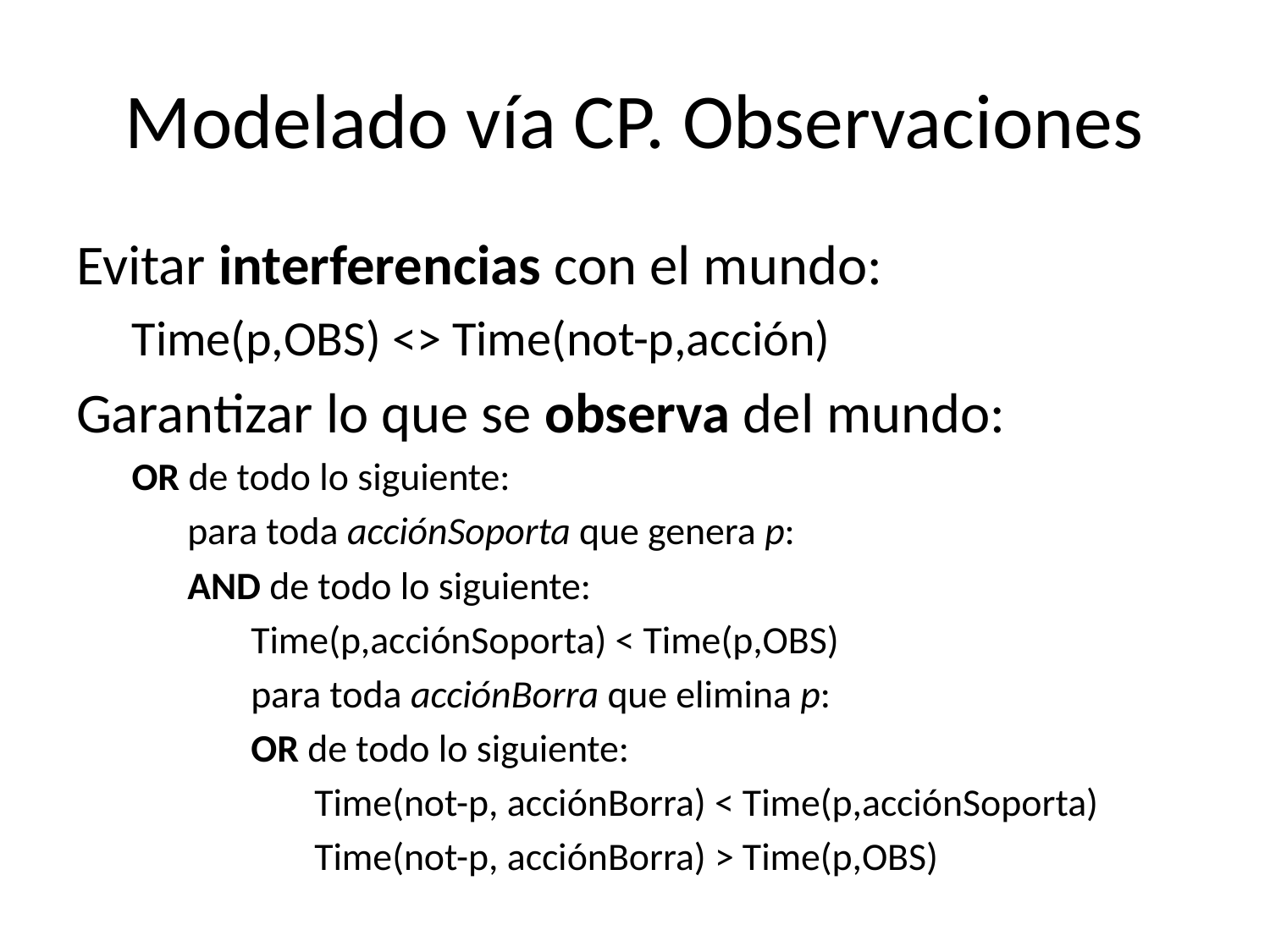

# Modelado vía CP. Observaciones
Evitar interferencias con el mundo:
Time(p,OBS) <> Time(not-p,acción)
Garantizar lo que se observa del mundo:
OR de todo lo siguiente:
para toda acciónSoporta que genera p:
AND de todo lo siguiente:
Time(p,acciónSoporta) < Time(p,OBS)
para toda acciónBorra que elimina p:
OR de todo lo siguiente:
Time(not-p, acciónBorra) < Time(p,acciónSoporta)
Time(not-p, acciónBorra) > Time(p,OBS)